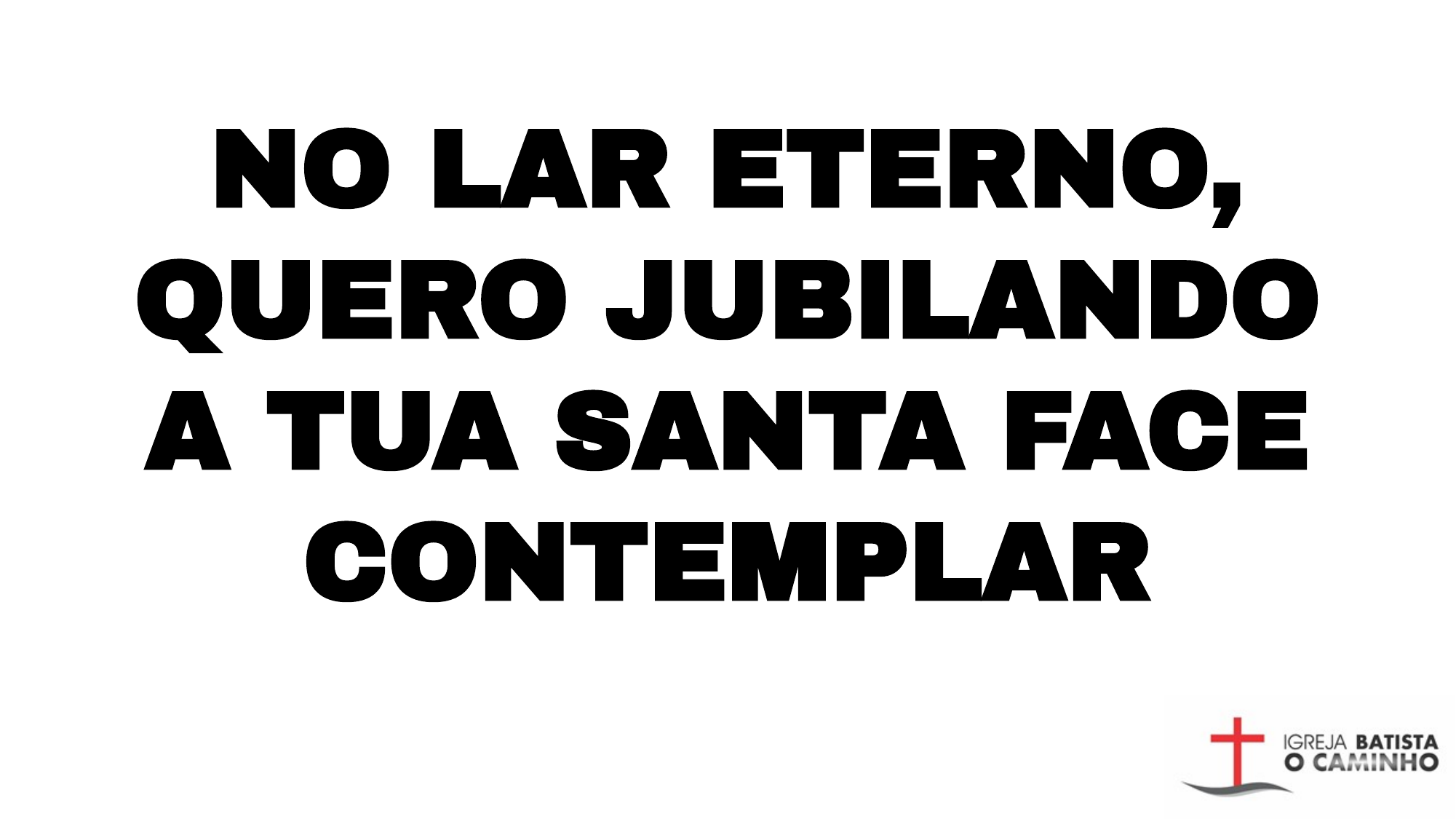

# NO LAR ETERNO, QUERO JUBILANDO A TUA SANTA FACE CONTEMPLAR